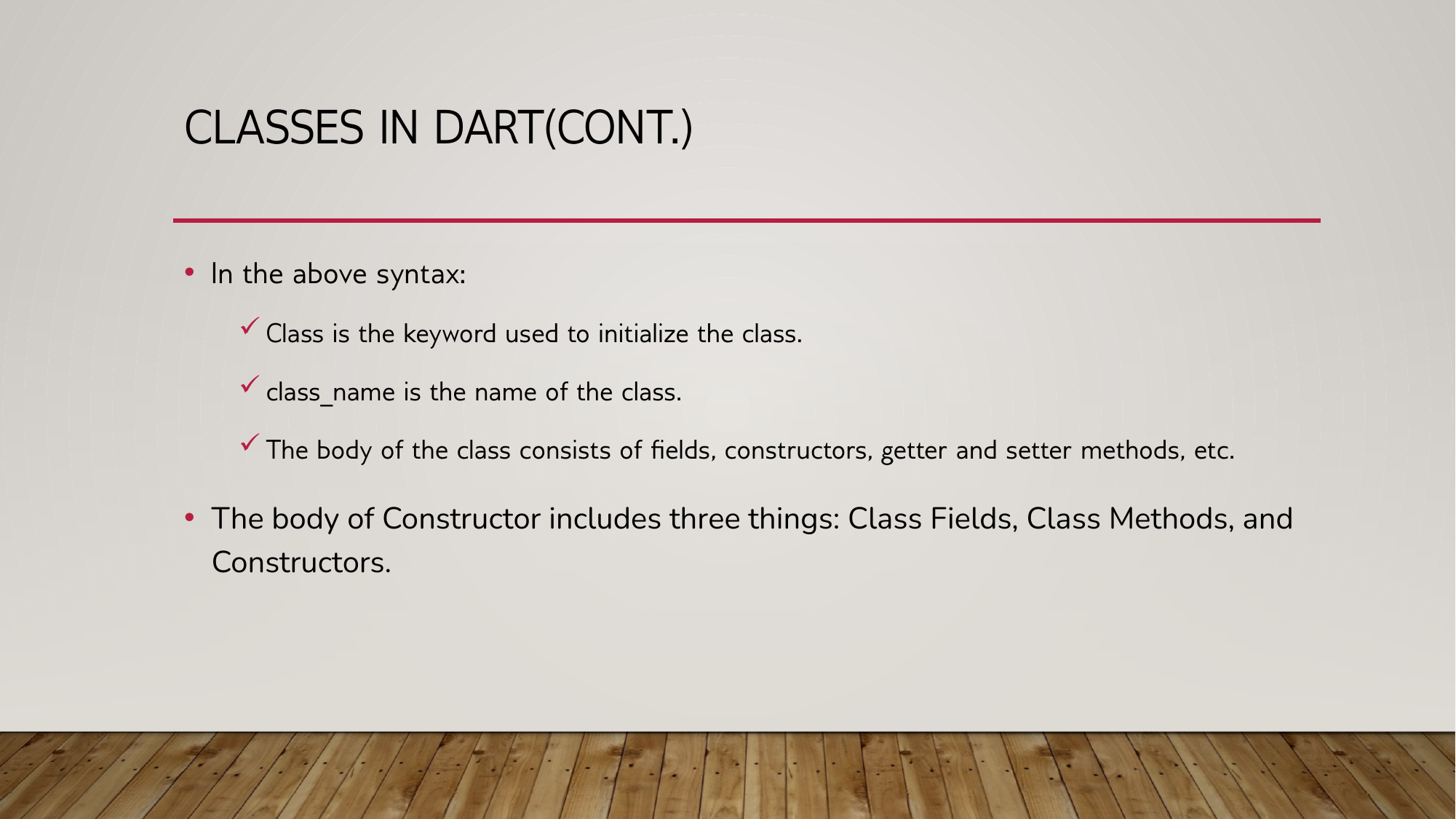

# Classes in Dart(cont.)
In the above syntax:
Class is the keyword used to initialize the class.
class_name is the name of the class.
The body of the class consists of fields, constructors, getter and setter methods, etc.
The body of Constructor includes three things: Class Fields, Class Methods, and Constructors.